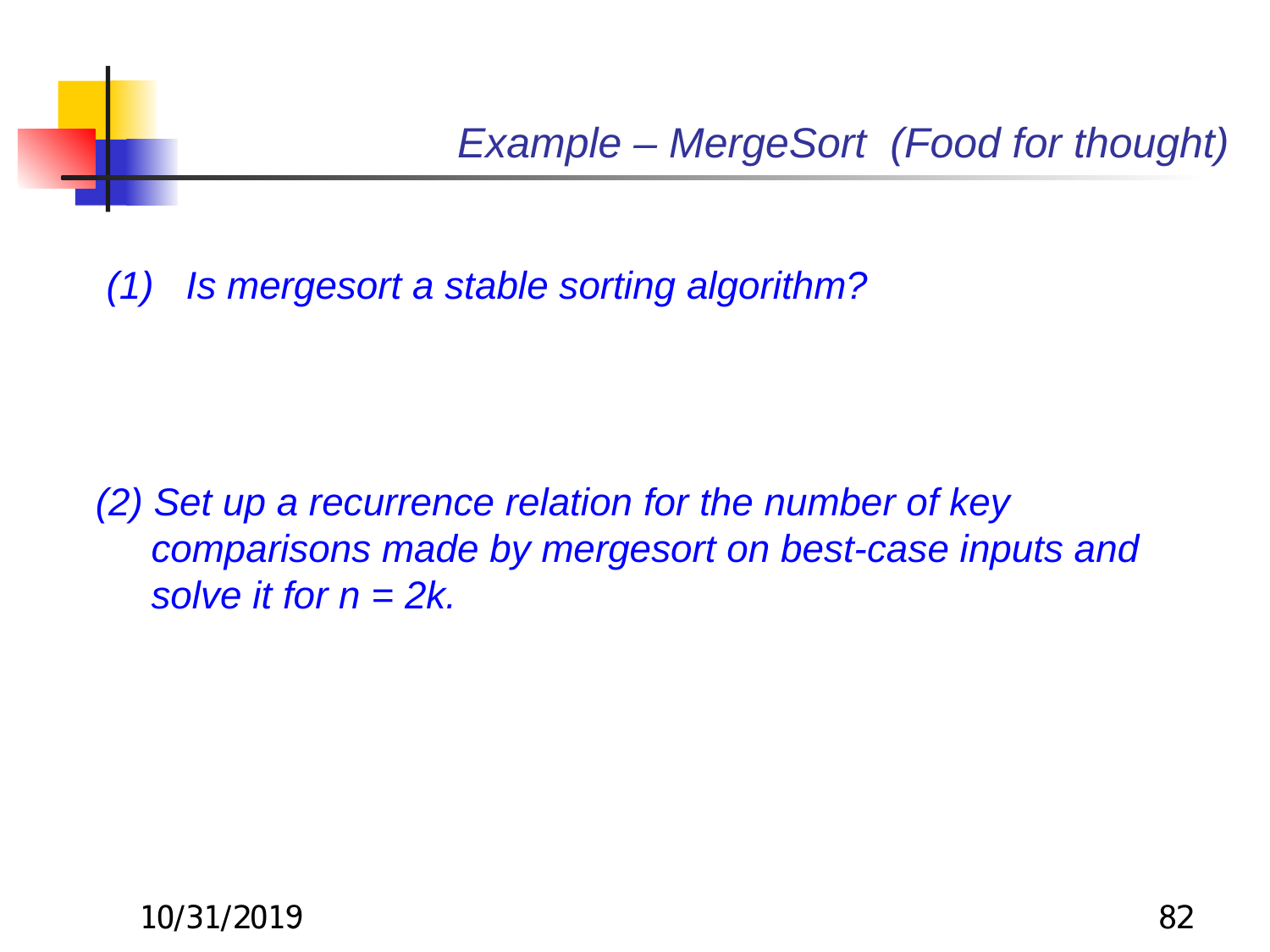

# Example – MergeSort  (Food for thought)
 (1)   Is mergesort a stable sorting algorithm?

(2) Set up a recurrence relation for the number of key comparisons made by mergesort on best-case inputs and solve it for n = 2k.
10/31/2019
82